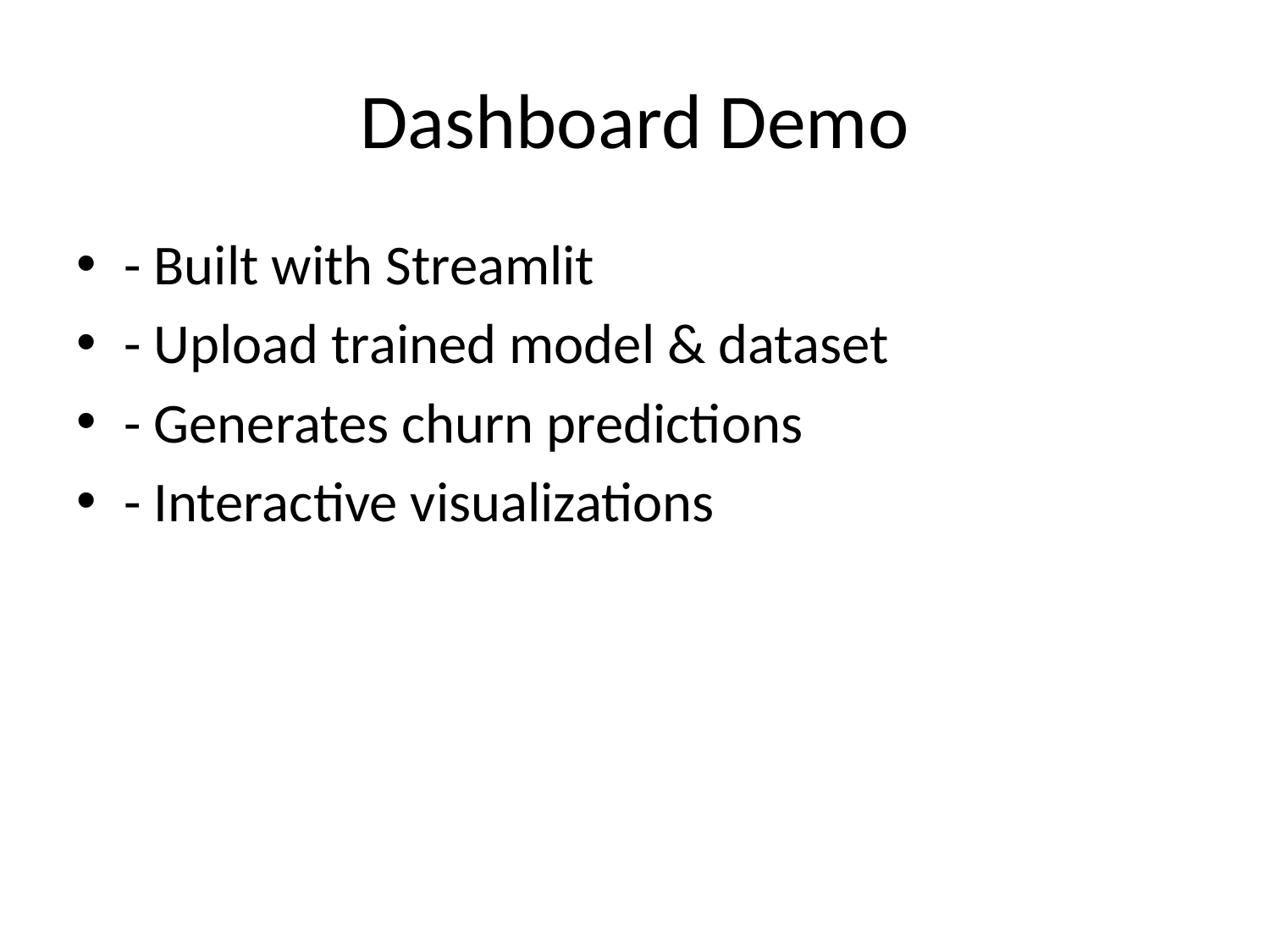

# Dashboard Demo
- Built with Streamlit
- Upload trained model & dataset
- Generates churn predictions
- Interactive visualizations